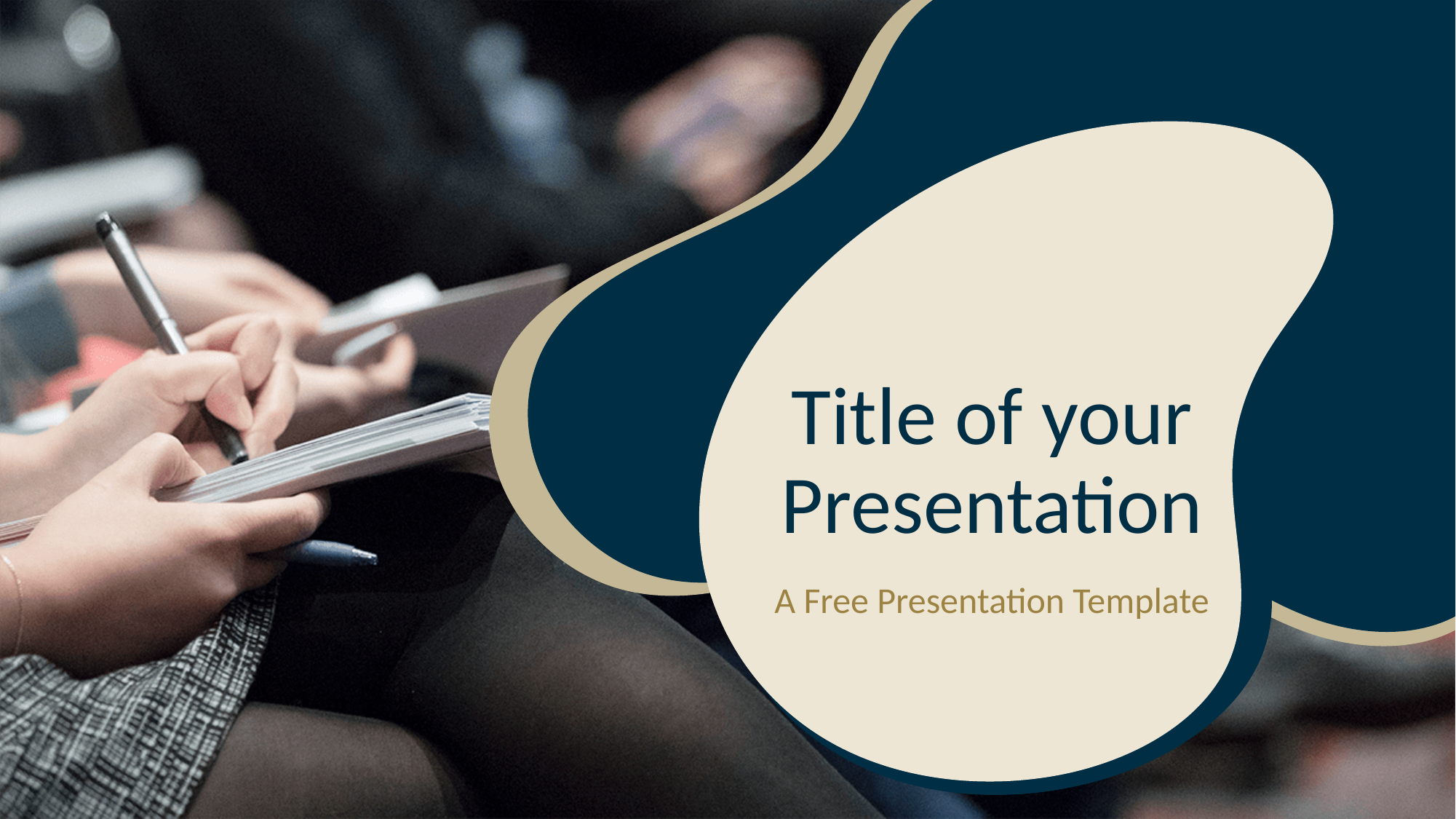

# Title of your Presentation
A Free Presentation Template